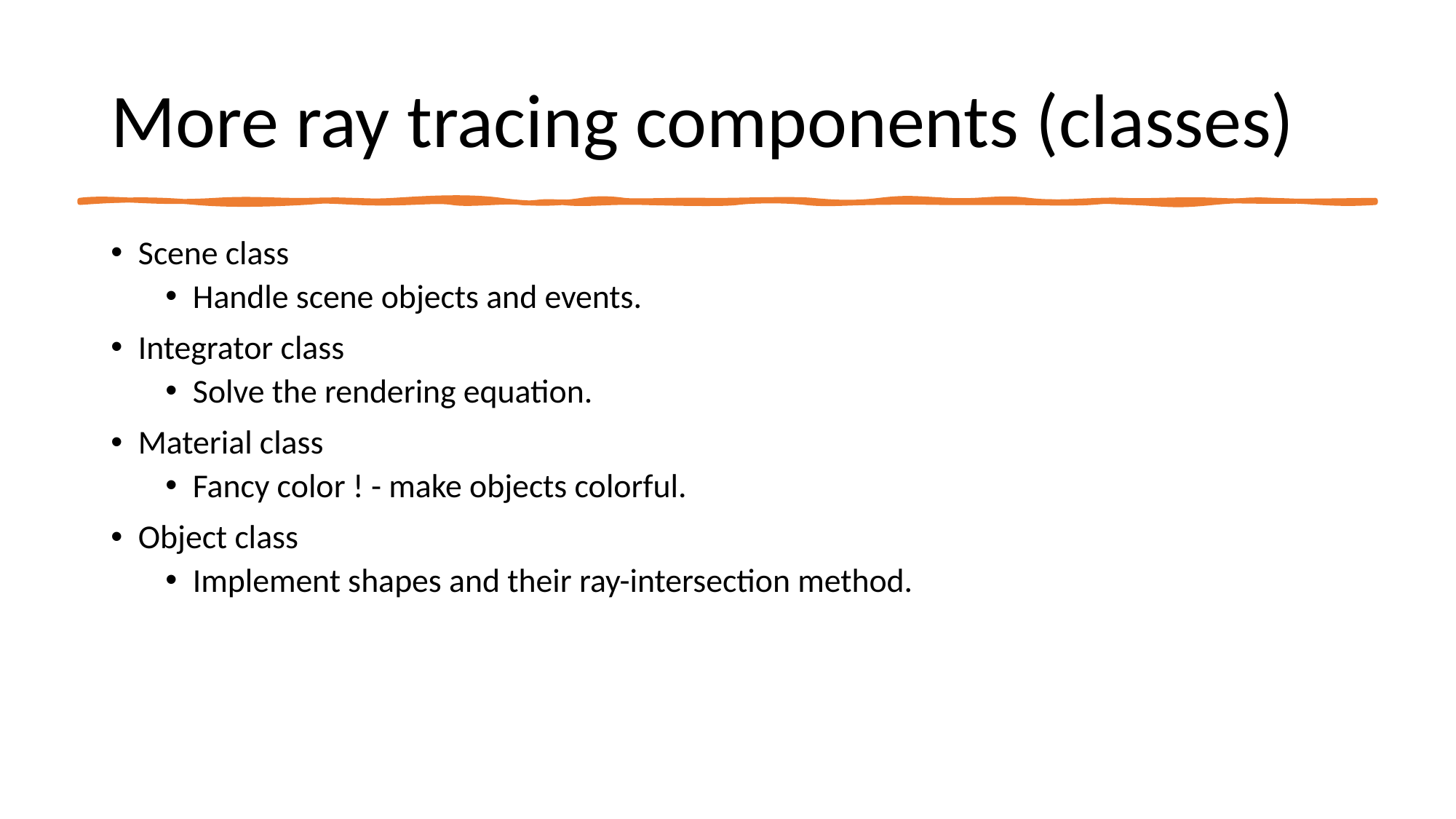

# More ray tracing components (classes)

Scene class
Handle scene objects and events.
Integrator class
Solve the rendering equation.
Material class
Fancy color ! - make objects colorful.
Object class
Implement shapes and their ray-intersection method.